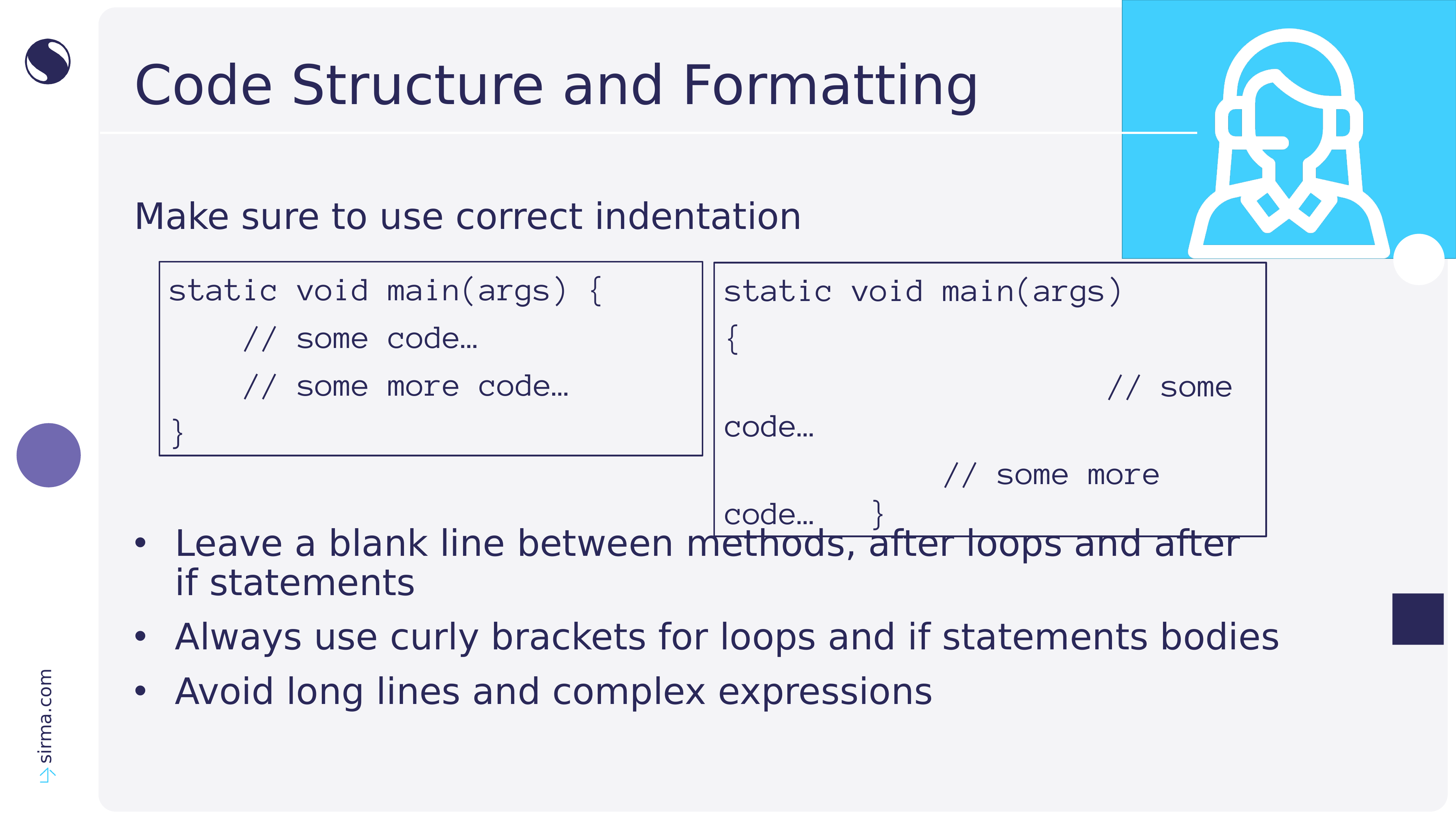

# Code Structure and Formatting
Make sure to use correct indentation

Leave a blank line between methods, after loops and after
if statements
Always use curly brackets for loops and if statements bodies
Avoid long lines and complex expressions

static void main(args) {
    // some code…
    // some more code…
}
static void main(args)
{
       					// some code…
				// some more code…   }